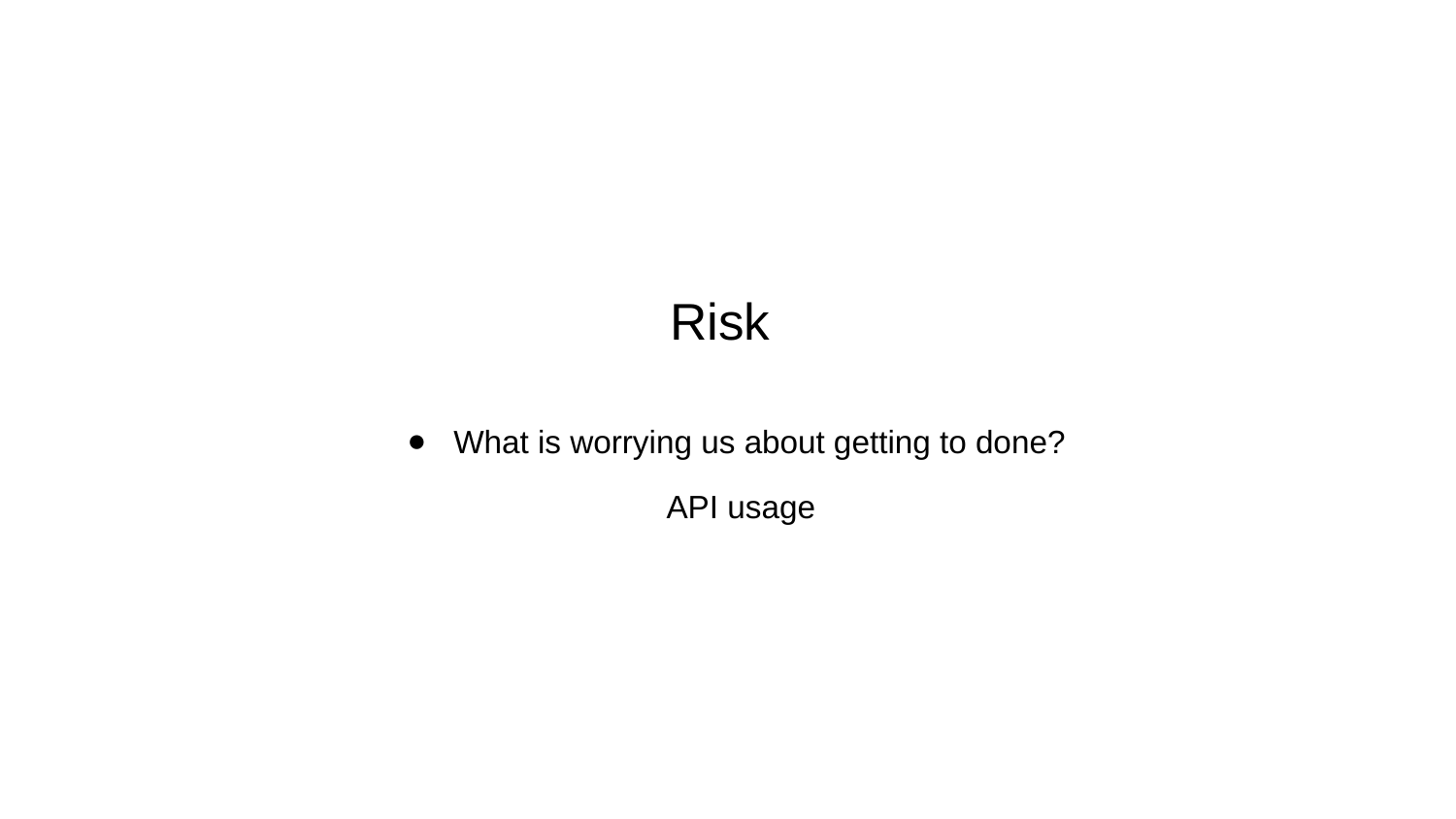

# Risk
What is worrying us about getting to done?
API usage